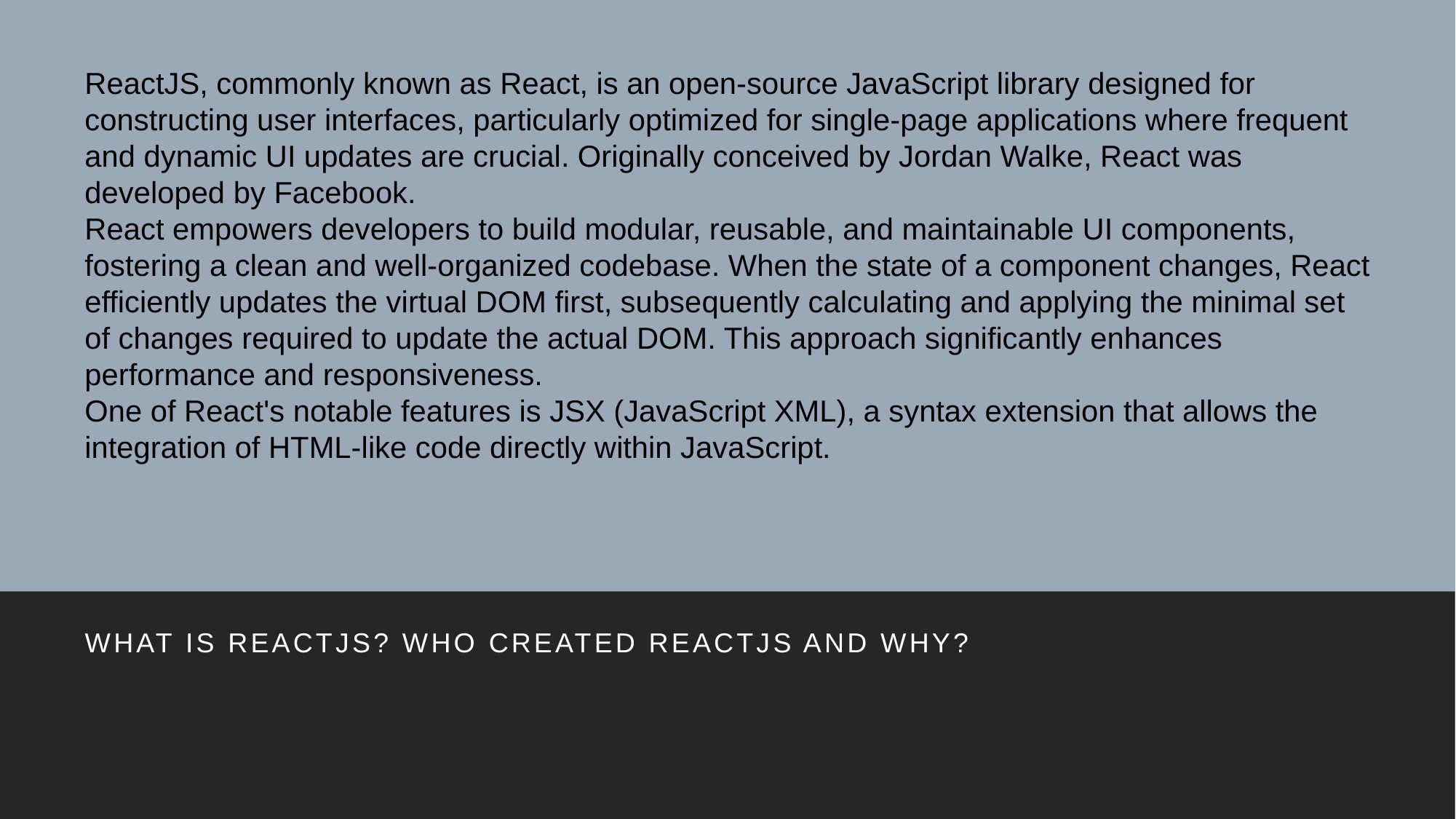

ReactJS, commonly known as React, is an open-source JavaScript library designed for constructing user interfaces, particularly optimized for single-page applications where frequent and dynamic UI updates are crucial. Originally conceived by Jordan Walke, React was developed by Facebook.
React empowers developers to build modular, reusable, and maintainable UI components, fostering a clean and well-organized codebase. When the state of a component changes, React efficiently updates the virtual DOM first, subsequently calculating and applying the minimal set of changes required to update the actual DOM. This approach significantly enhances performance and responsiveness.
One of React's notable features is JSX (JavaScript XML), a syntax extension that allows the integration of HTML-like code directly within JavaScript.
#

What is ReactJS? Who created ReactJS and why?